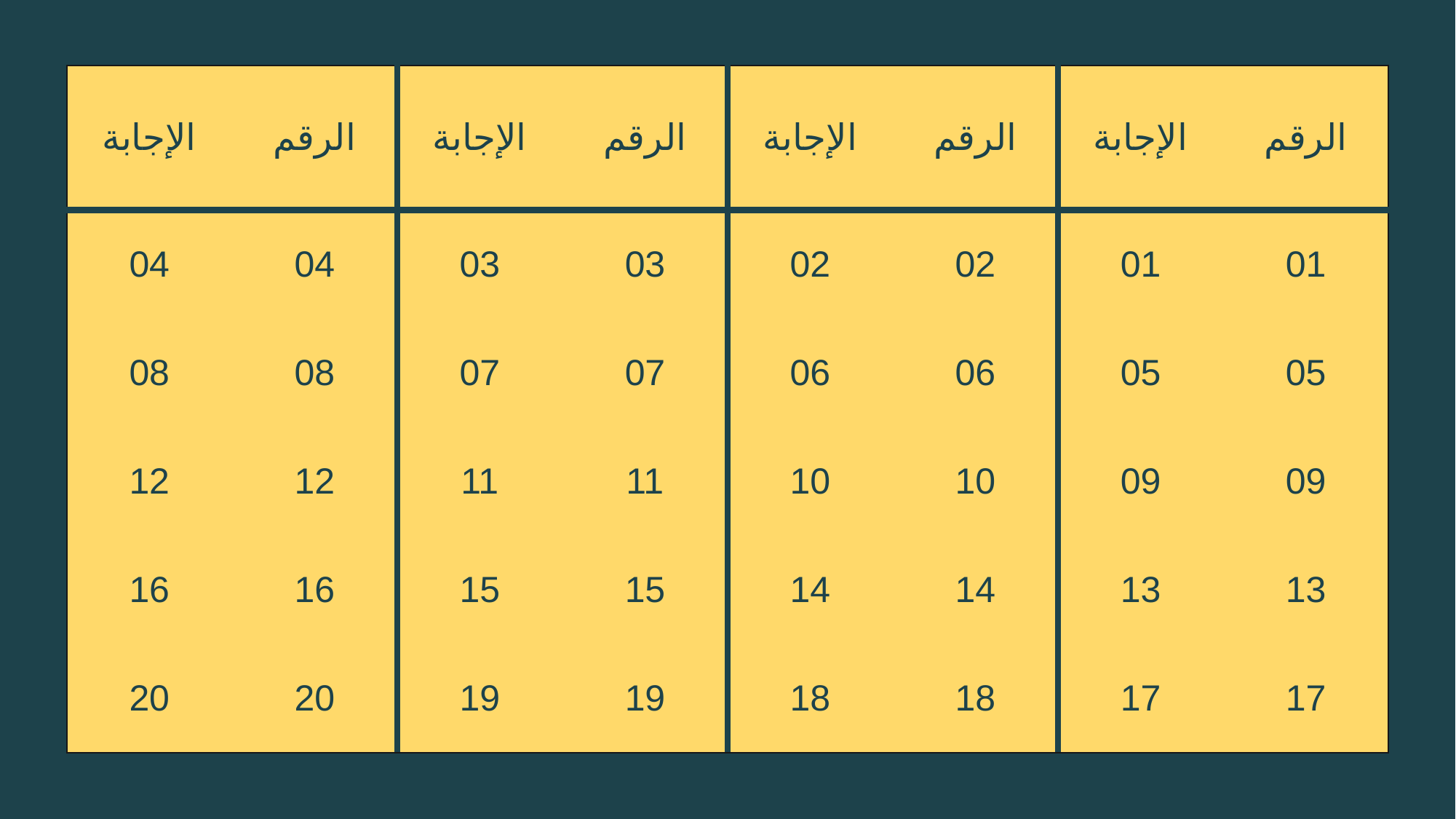

| الإجابة | الرقم | الإجابة | الرقم | الإجابة | الرقم | الإجابة | الرقم |
| --- | --- | --- | --- | --- | --- | --- | --- |
| 04 | 04 | 03 | 03 | 02 | 02 | 01 | 01 |
| 08 | 08 | 07 | 07 | 06 | 06 | 05 | 05 |
| 12 | 12 | 11 | 11 | 10 | 10 | 09 | 09 |
| 16 | 16 | 15 | 15 | 14 | 14 | 13 | 13 |
| 20 | 20 | 19 | 19 | 18 | 18 | 17 | 17 |